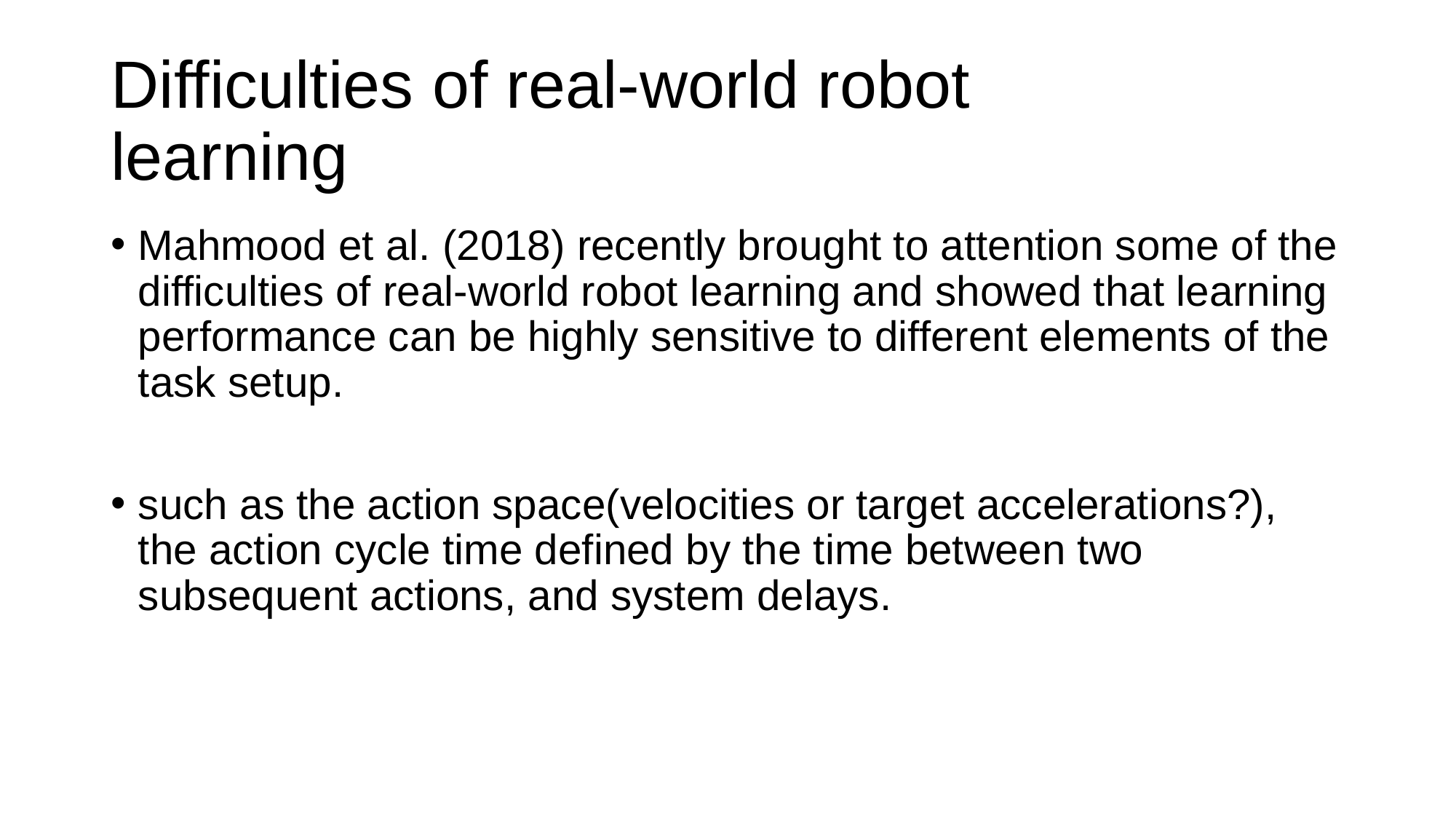

# Difficulties of real-world robot learning
Mahmood et al. (2018) recently brought to attention some of the difficulties of real-world robot learning and showed that learning performance can be highly sensitive to different elements of the task setup.

such as the action space(velocities or target accelerations?), the action cycle time defined by the time between two subsequent actions, and system delays.